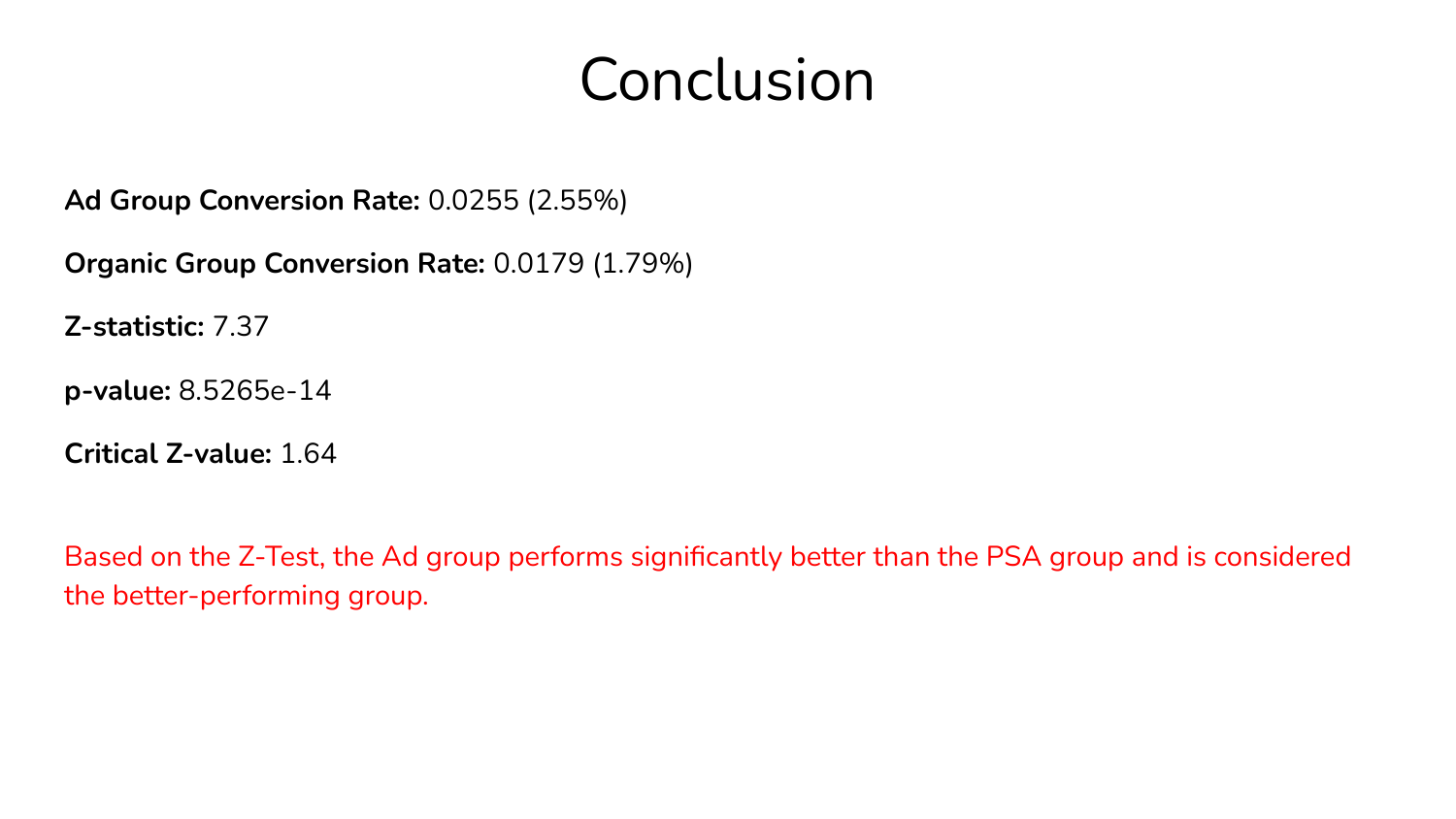

Conclusion
Ad Group Conversion Rate: 0.0255 (2.55%)
Organic Group Conversion Rate: 0.0179 (1.79%)
Z-statistic: 7.37
p-value: 8.5265e-14
Critical Z-value: 1.64

Based on the Z-Test, the Ad group performs significantly better than the PSA group and is considered the better-performing group.